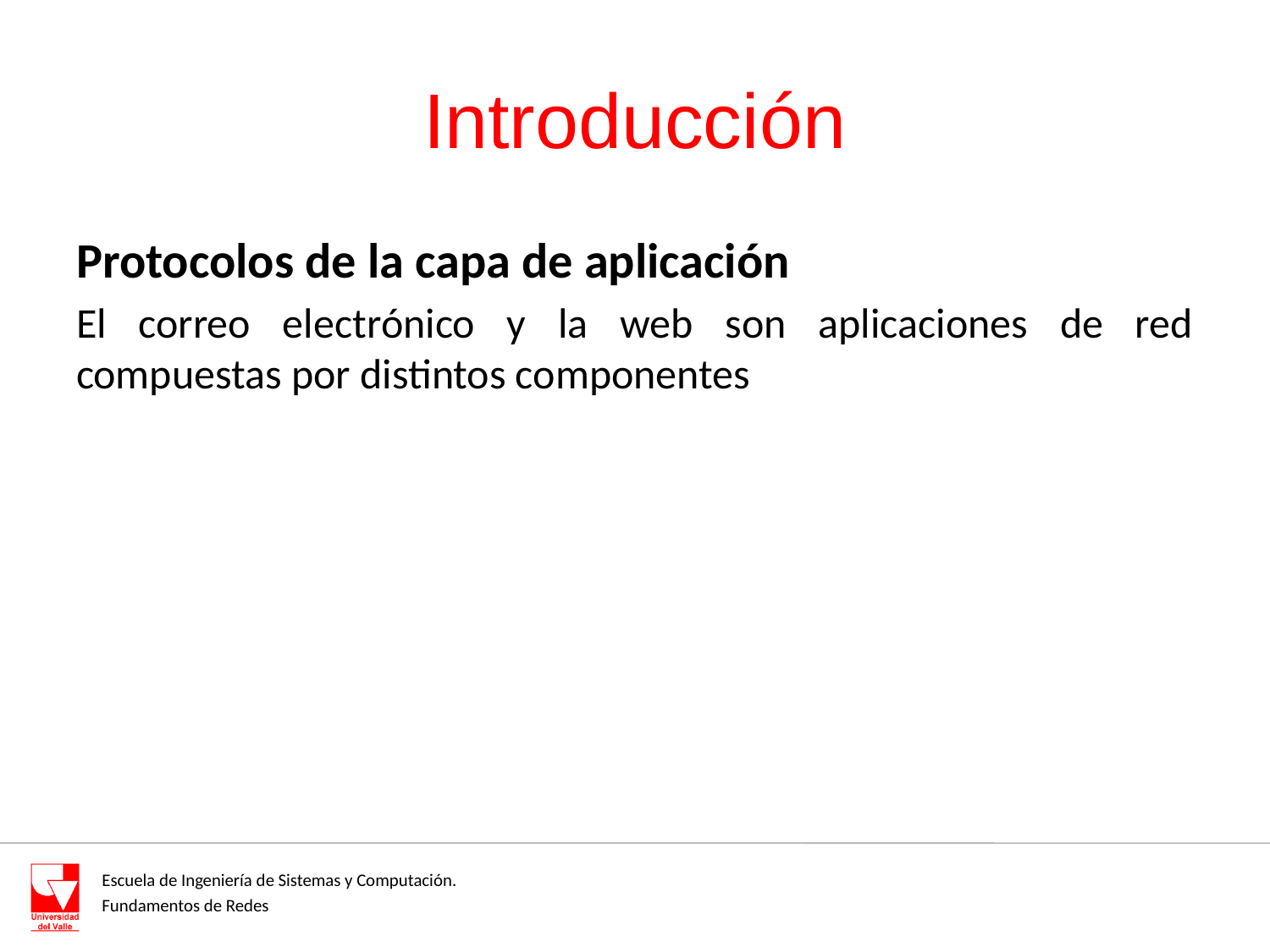

# Introducción
Protocolos de la capa de aplicación
El correo electrónico y la web son aplicaciones de red compuestas por distintos componentes